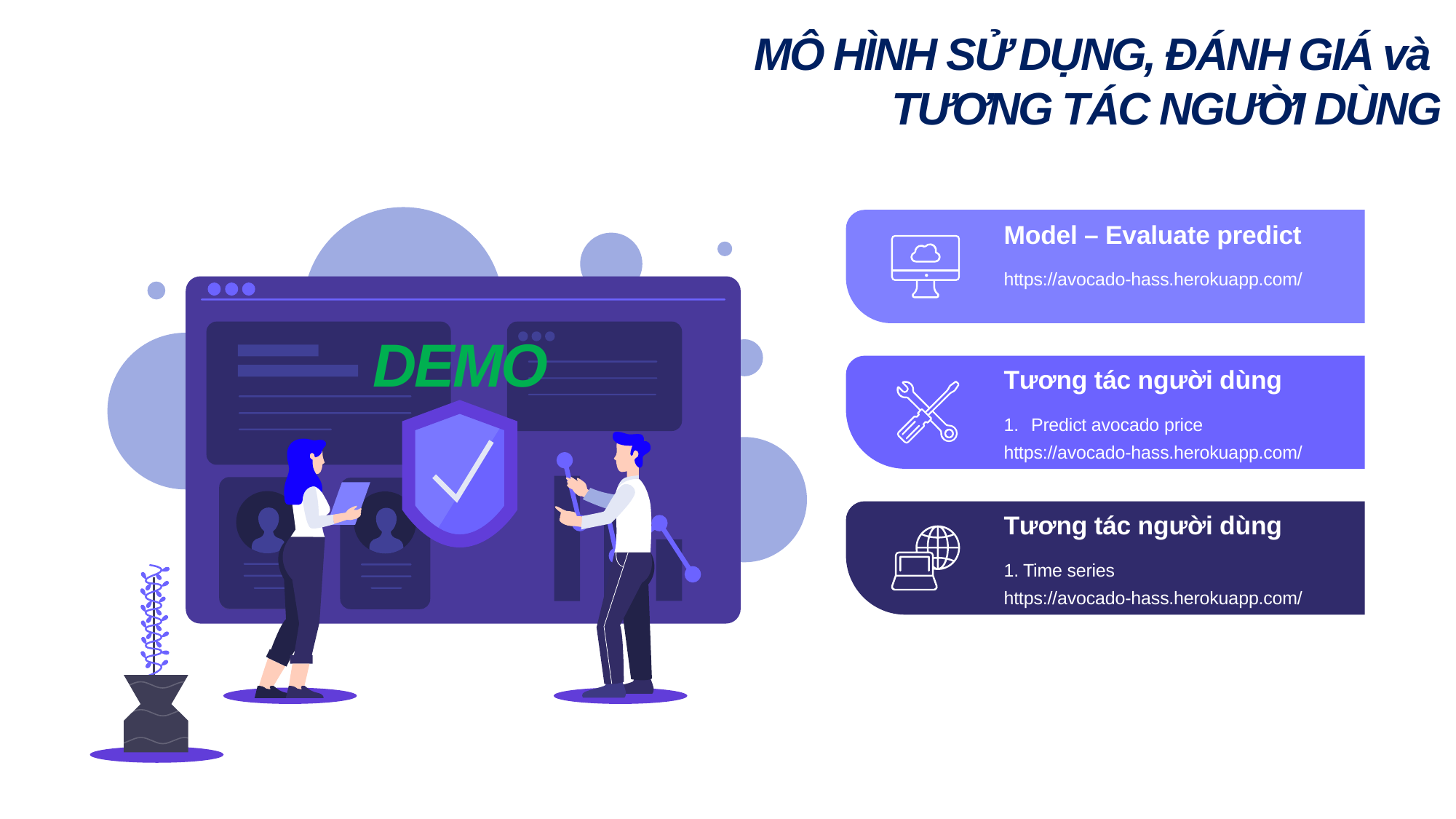

MÔ HÌNH SỬ DỤNG, ĐÁNH GIÁ và
TƯƠNG TÁC NGƯỜI DÙNG

Model – Evaluate predict

https://avocado-hass.herokuapp.com/
DEMO

Tương tác người dùng

Predict avocado price
https://avocado-hass.herokuapp.com/

Tương tác người dùng

1. Time series
https://avocado-hass.herokuapp.com/
TITLE 04

Make a big impact with professional slides, charts, infographics and more.